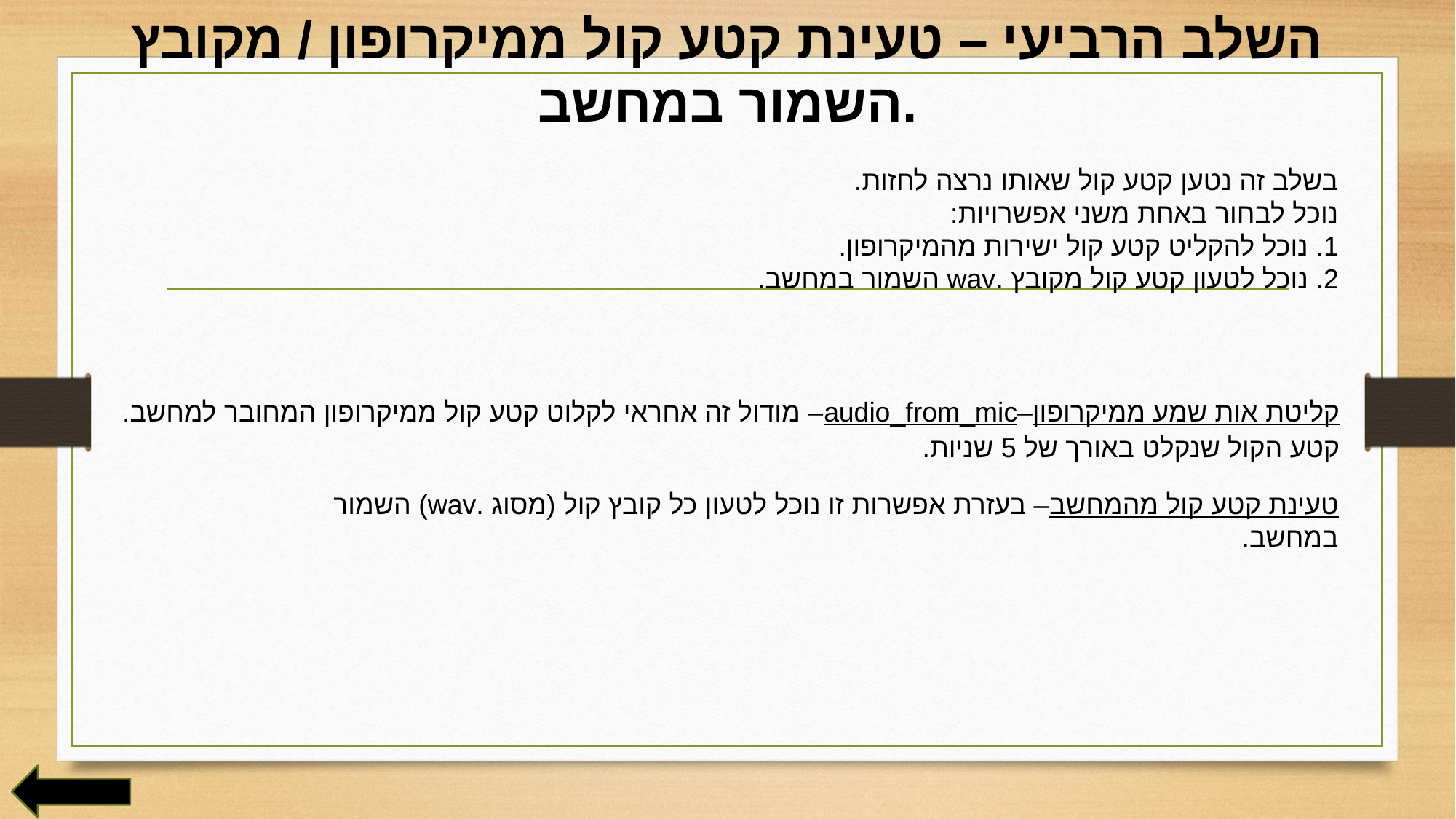

השלב הרביעי – טעינת קטע קול ממיקרופון / מקובץ השמור במחשב.
בשלב זה נטען קטע קול שאותו נרצה לחזות.
נוכל לבחור באחת משני אפשרויות:
1. נוכל להקליט קטע קול ישירות מהמיקרופון.
2. נוכל לטעון קטע קול מקובץ .wav השמור במחשב.
קליטת אות שמע ממיקרופון–audio_from_mic– מודול זה אחראי לקלוט קטע קול ממיקרופון המחובר למחשב.
קטע הקול שנקלט באורך של 5 שניות.
טעינת קטע קול מהמחשב– בעזרת אפשרות זו נוכל לטעון כל קובץ קול (מסוג .wav) השמור במחשב.